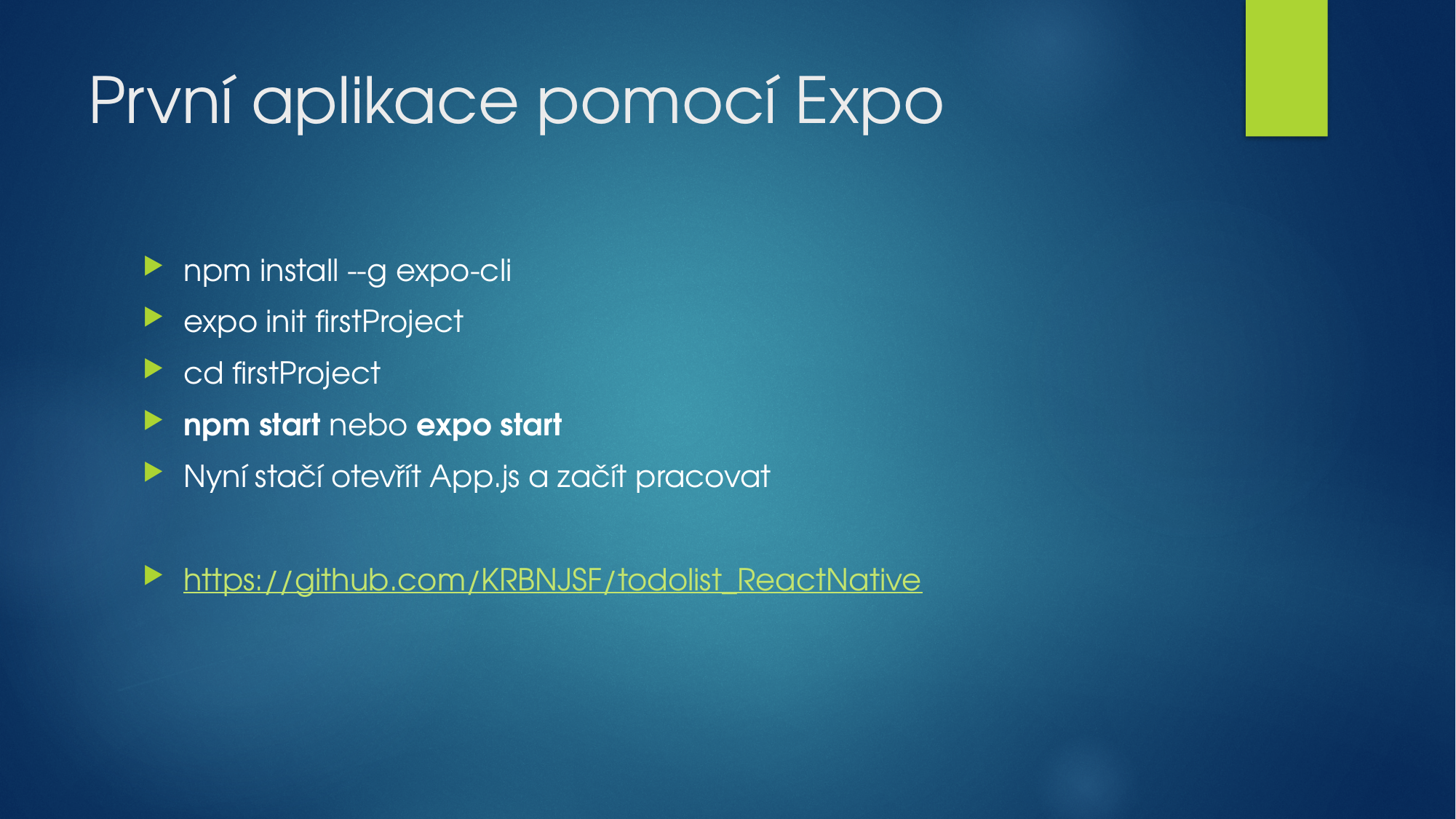

# První aplikace pomocí Expo
npm install --g expo-cli
expo init firstProject
cd firstProject
npm start nebo expo start
Nyní stačí otevřít App.js a začít pracovat

https://github.com/KRBNJSF/todolist_ReactNative